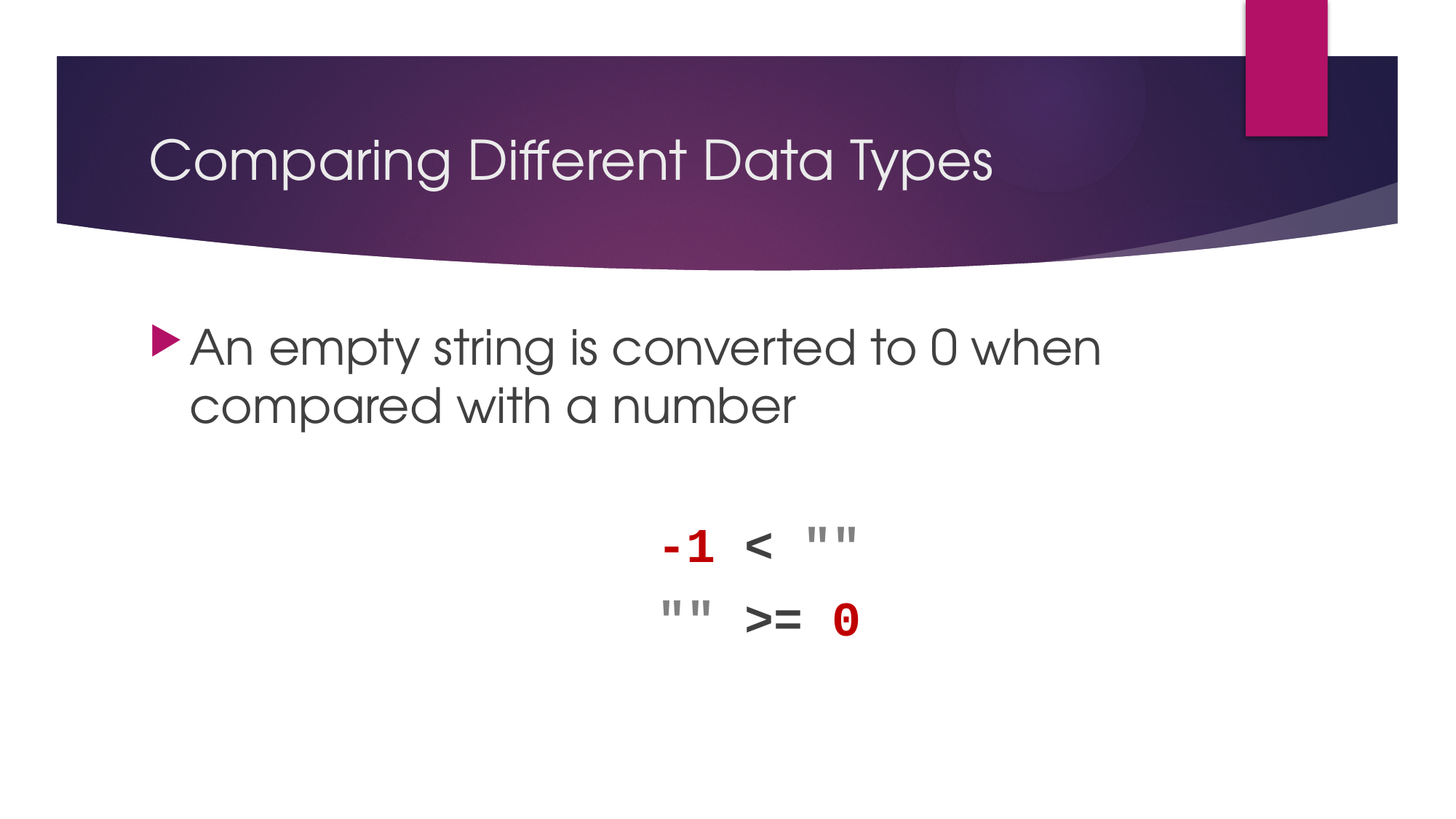

# Comparing Different Data Types
An empty string is converted to 0 when compared with a number

-1 < ""
"" >= 0